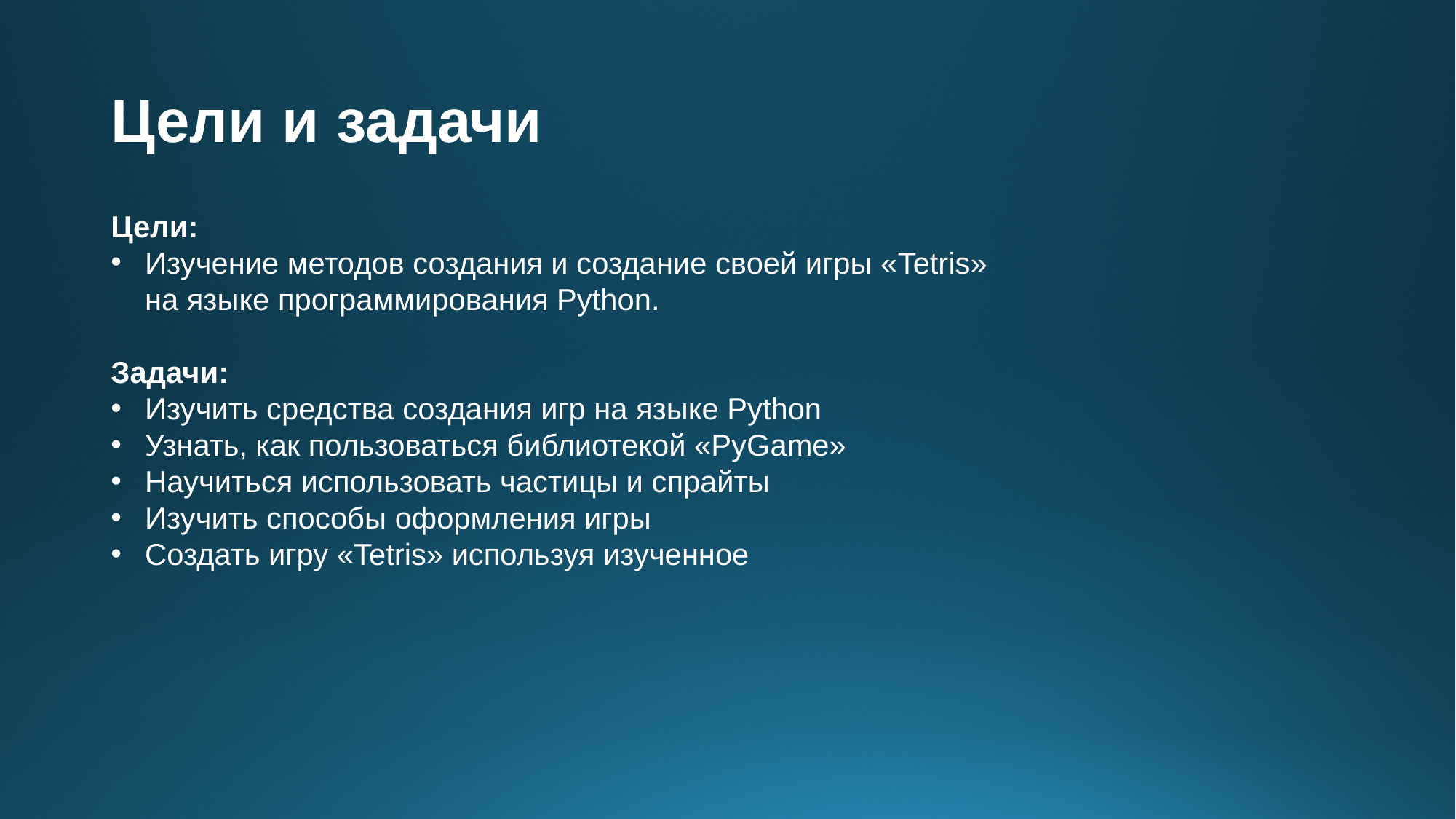

# Цели и задачи
Цели:
Изучение методов создания и создание своей игры «Tetris» на языке программирования Python.

Задачи:
Изучить средства создания игр на языке Python
Узнать, как пользоваться библиотекой «PyGame»
Научиться использовать частицы и спрайты
Изучить способы оформления игры
Создать игру «Tetris» используя изученное